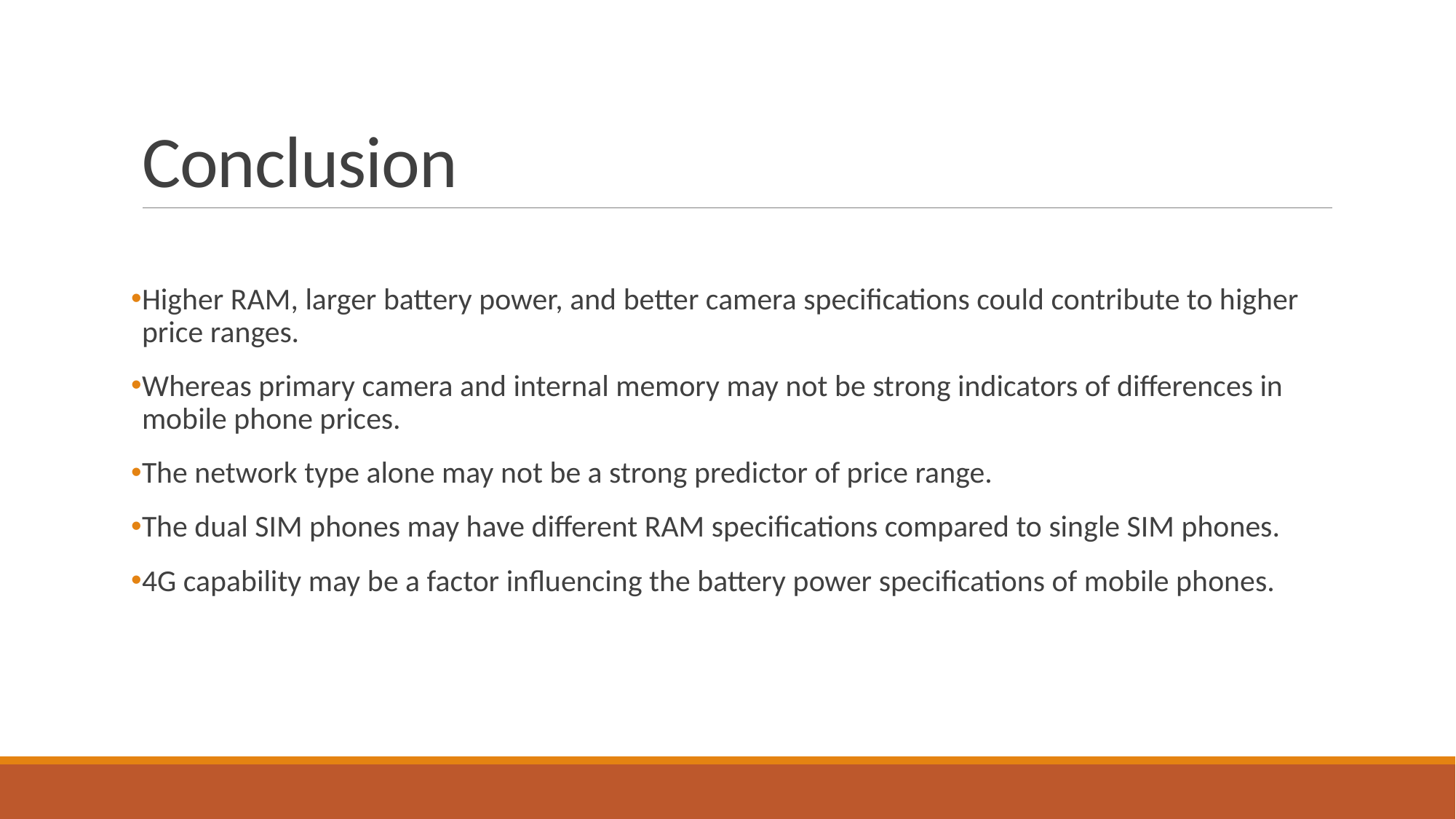

# Conclusion

Higher RAM, larger battery power, and better camera specifications could contribute to higher price ranges.
Whereas primary camera and internal memory may not be strong indicators of differences in mobile phone prices.
The network type alone may not be a strong predictor of price range.
The dual SIM phones may have different RAM specifications compared to single SIM phones.
4G capability may be a factor influencing the battery power specifications of mobile phones.